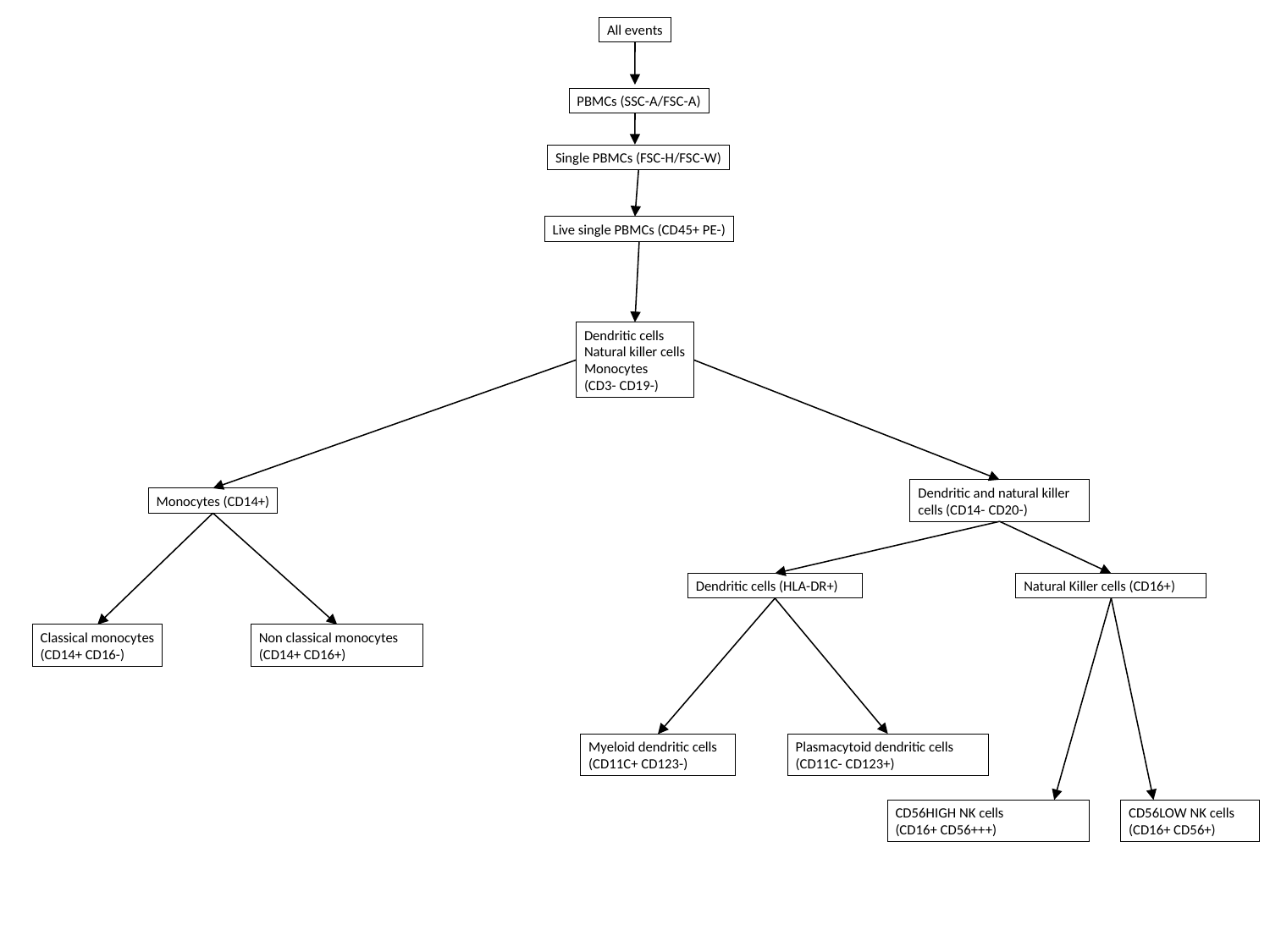

All events
PBMCs (SSC-A/FSC-A)
Single PBMCs (FSC-H/FSC-W)
Live single PBMCs (CD45+ PE-)
Dendritic cells
Natural killer cells
Monocytes
(CD3- CD19-)
Dendritic and natural killer cells (CD14- CD20-)
Monocytes (CD14+)
Dendritic cells (HLA-DR+)
Natural Killer cells (CD16+)
Classical monocytes
(CD14+ CD16-)
Non classical monocytes
(CD14+ CD16+)
Plasmacytoid dendritic cells
(CD11C- CD123+)
Myeloid dendritic cells (CD11C+ CD123-)
CD56HIGH NK cells
(CD16+ CD56+++)
CD56LOW NK cells
(CD16+ CD56+)